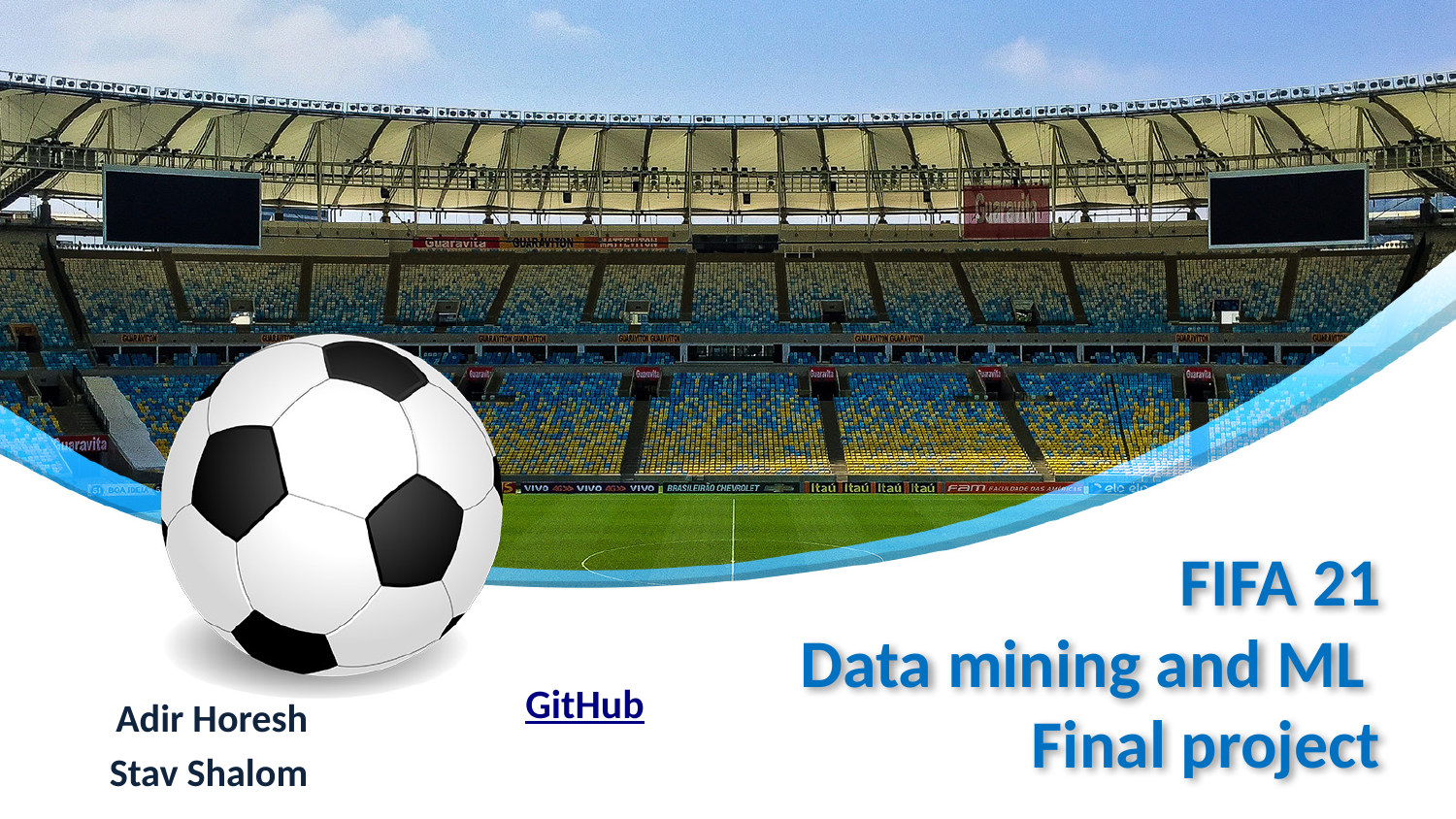

# FIFA 21 Data mining and ML Final project
GitHub
Adir Horesh
Stav Shalom